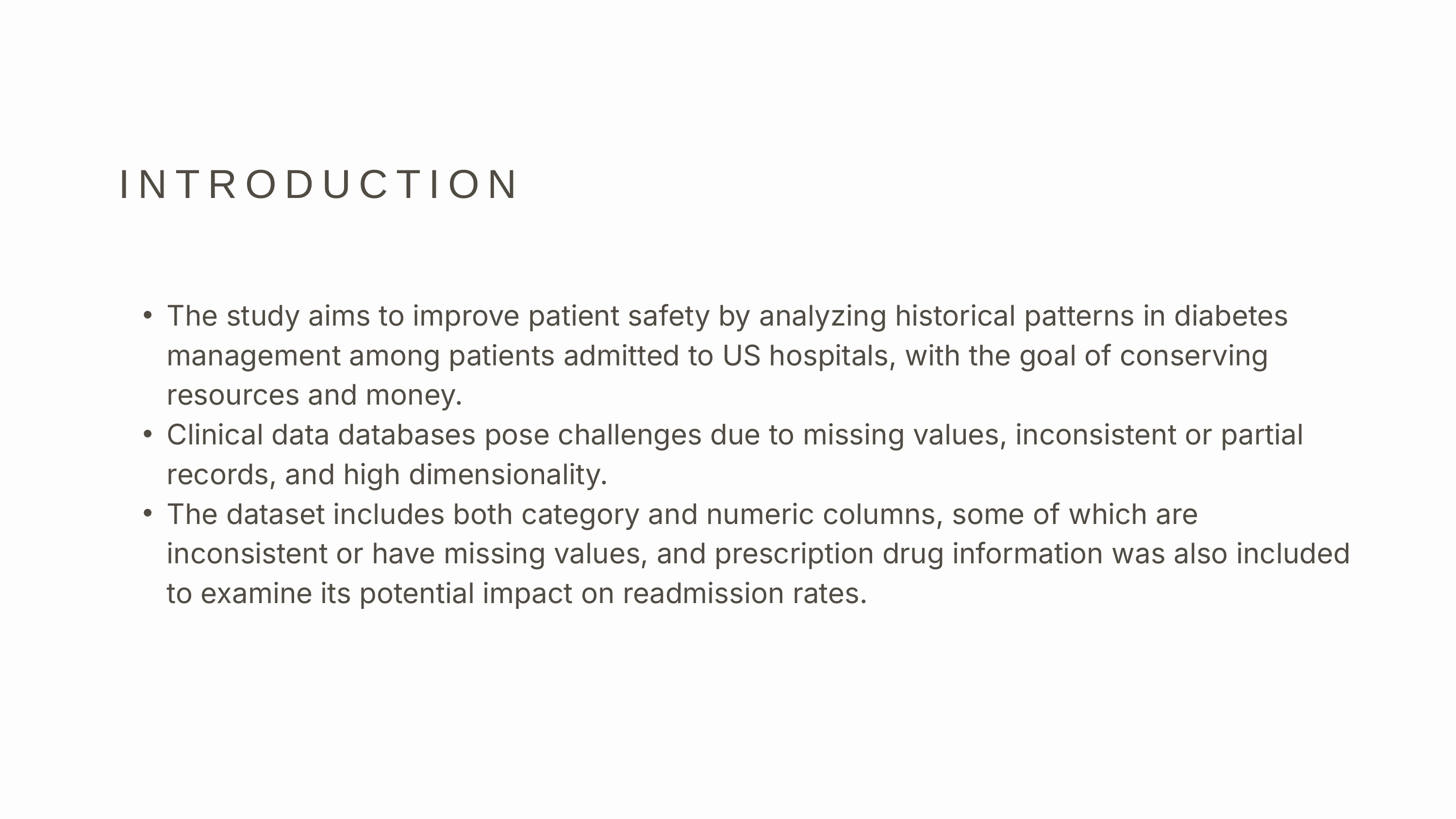

INTRODUCTION
The study aims to improve patient safety by analyzing historical patterns in diabetes management among patients admitted to US hospitals, with the goal of conserving resources and money.
Clinical data databases pose challenges due to missing values, inconsistent or partial records, and high dimensionality.
The dataset includes both category and numeric columns, some of which are inconsistent or have missing values, and prescription drug information was also included to examine its potential impact on readmission rates.